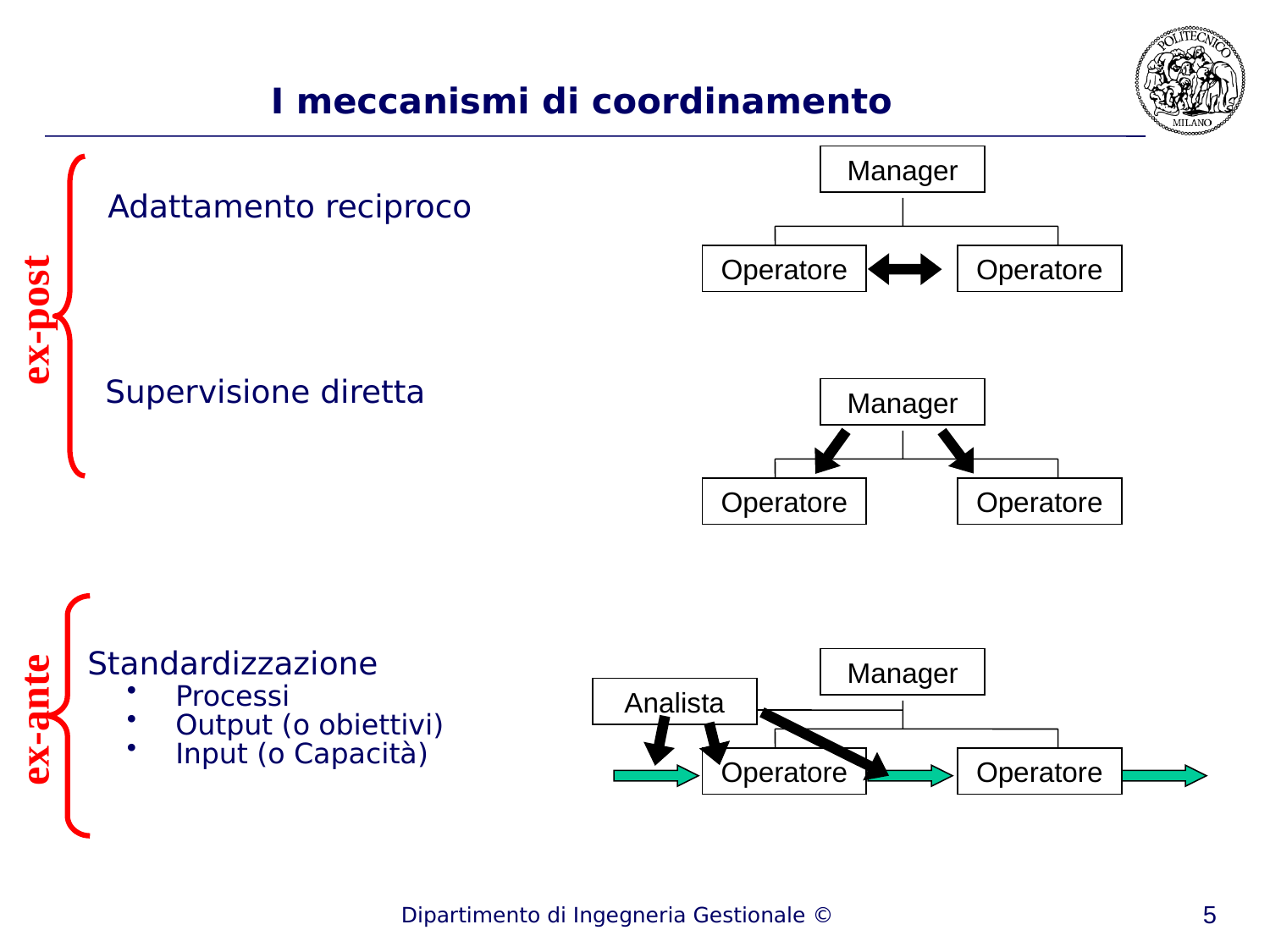

# I meccanismi di coordinamento

	  Adattamento reciproco

	  Supervisione diretta

	Standardizzazione
 Processi
 Output (o obiettivi)
 Input (o Capacità)

Manager

Operatore
Operatore

ex-post
Manager

Operatore
Operatore

Manager
Analista

Operatore
Operatore
ex-ante

5
Dipartimento di Ingegneria Gestionale ©